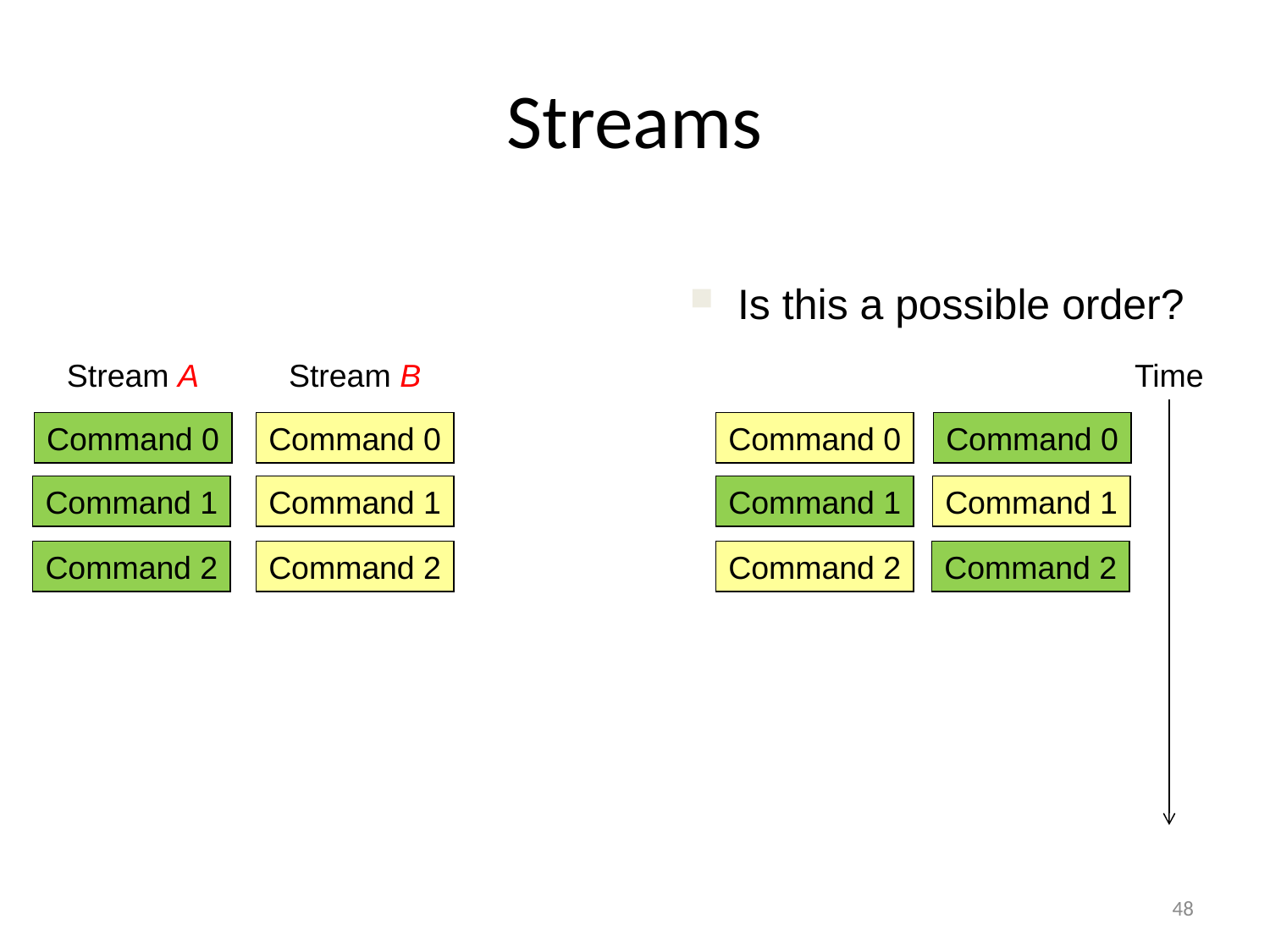

# Streams
Is this a possible order?
Stream A
Stream B
Time
Command 0
Command 0
Command 0
Command 0
Command 1
Command 1
Command 1
Command 1
Command 2
Command 2
Command 2
Command 2
48